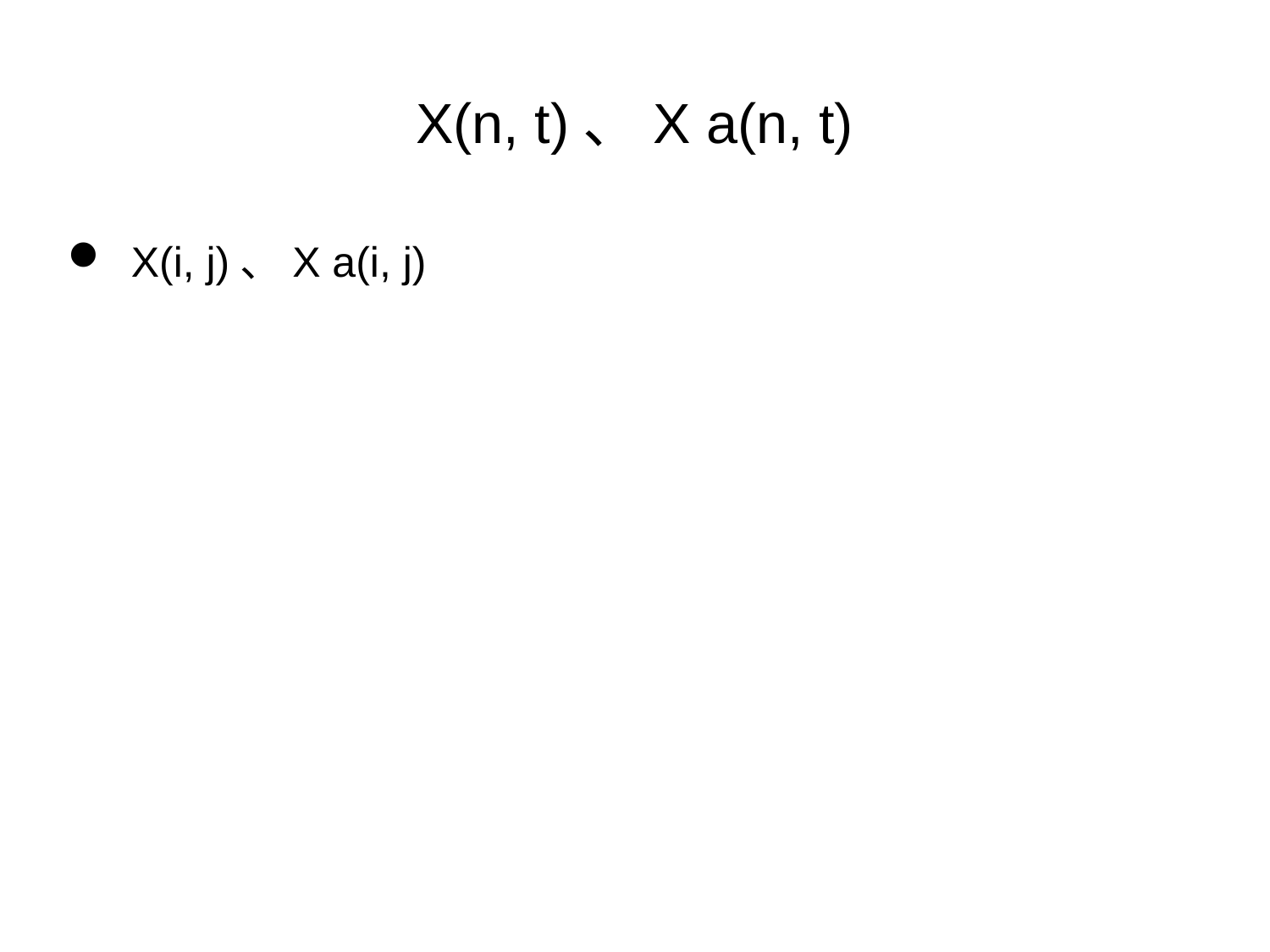

X(n, t)、X a(n, t)
X(i, j)、X a(i, j)